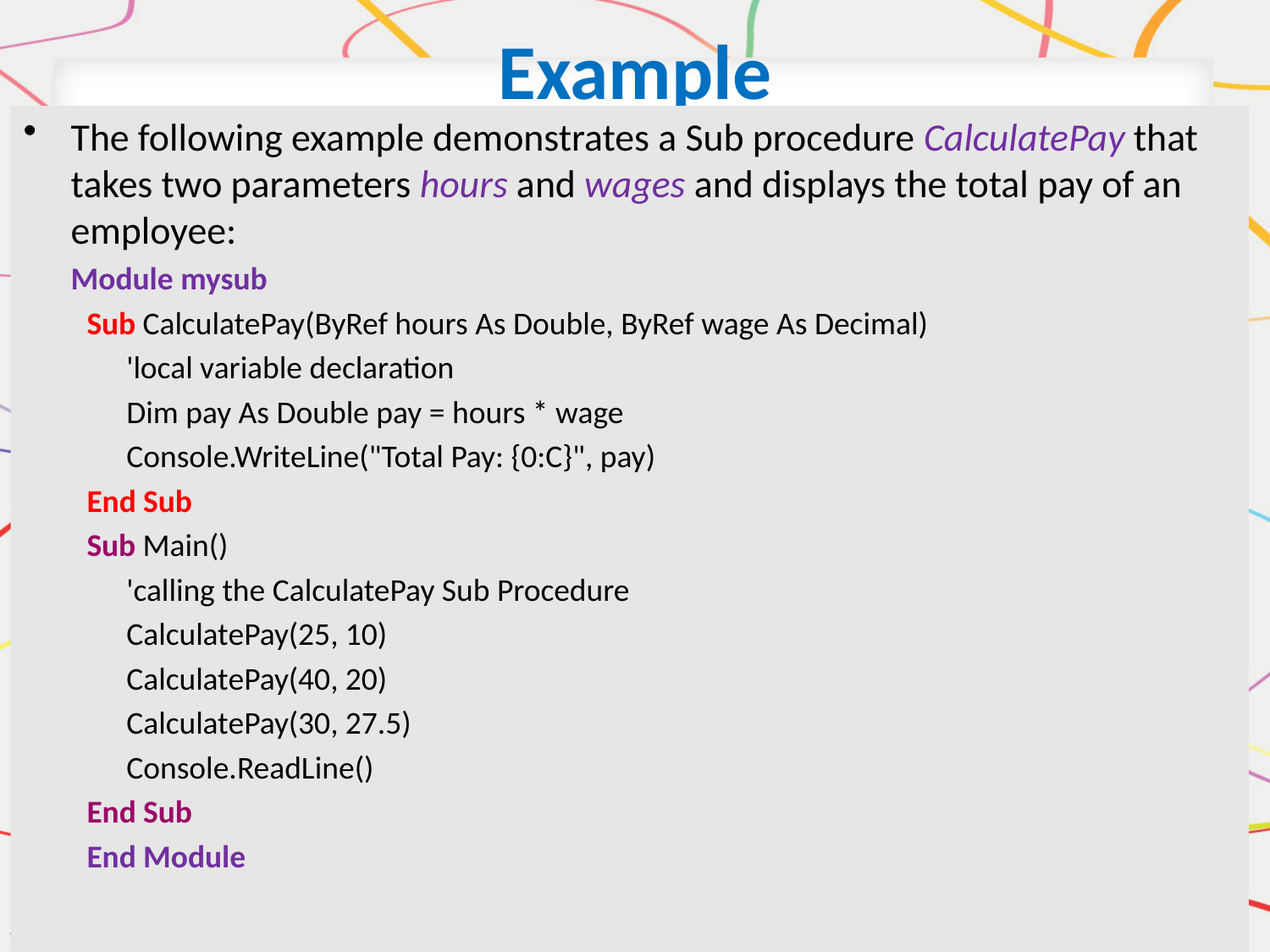

# Example
The following example demonstrates a Sub procedure CalculatePay that takes two parameters hours and wages and displays the total pay of an employee:
	Module mysub
Sub CalculatePay(ByRef hours As Double, ByRef wage As Decimal)
 	'local variable declaration
 	Dim pay As Double pay = hours * wage
	Console.WriteLine("Total Pay: {0:C}", pay)
End Sub
Sub Main()
	'calling the CalculatePay Sub Procedure
	CalculatePay(25, 10)
	CalculatePay(40, 20)
	CalculatePay(30, 27.5)
	Console.ReadLine()
End Sub
End Module